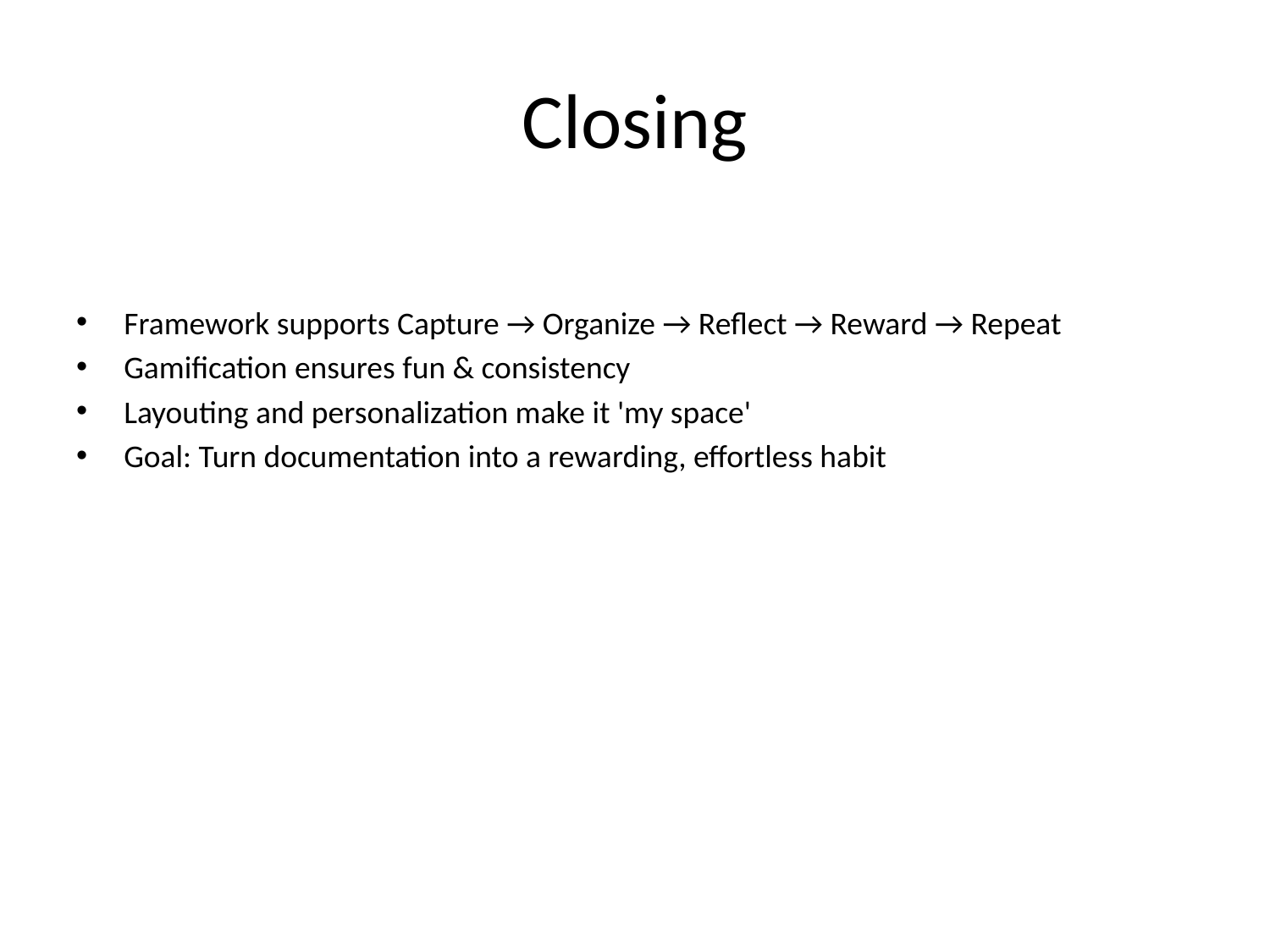

# Closing

Framework supports Capture → Organize → Reflect → Reward → Repeat
Gamification ensures fun & consistency
Layouting and personalization make it 'my space'
Goal: Turn documentation into a rewarding, effortless habit